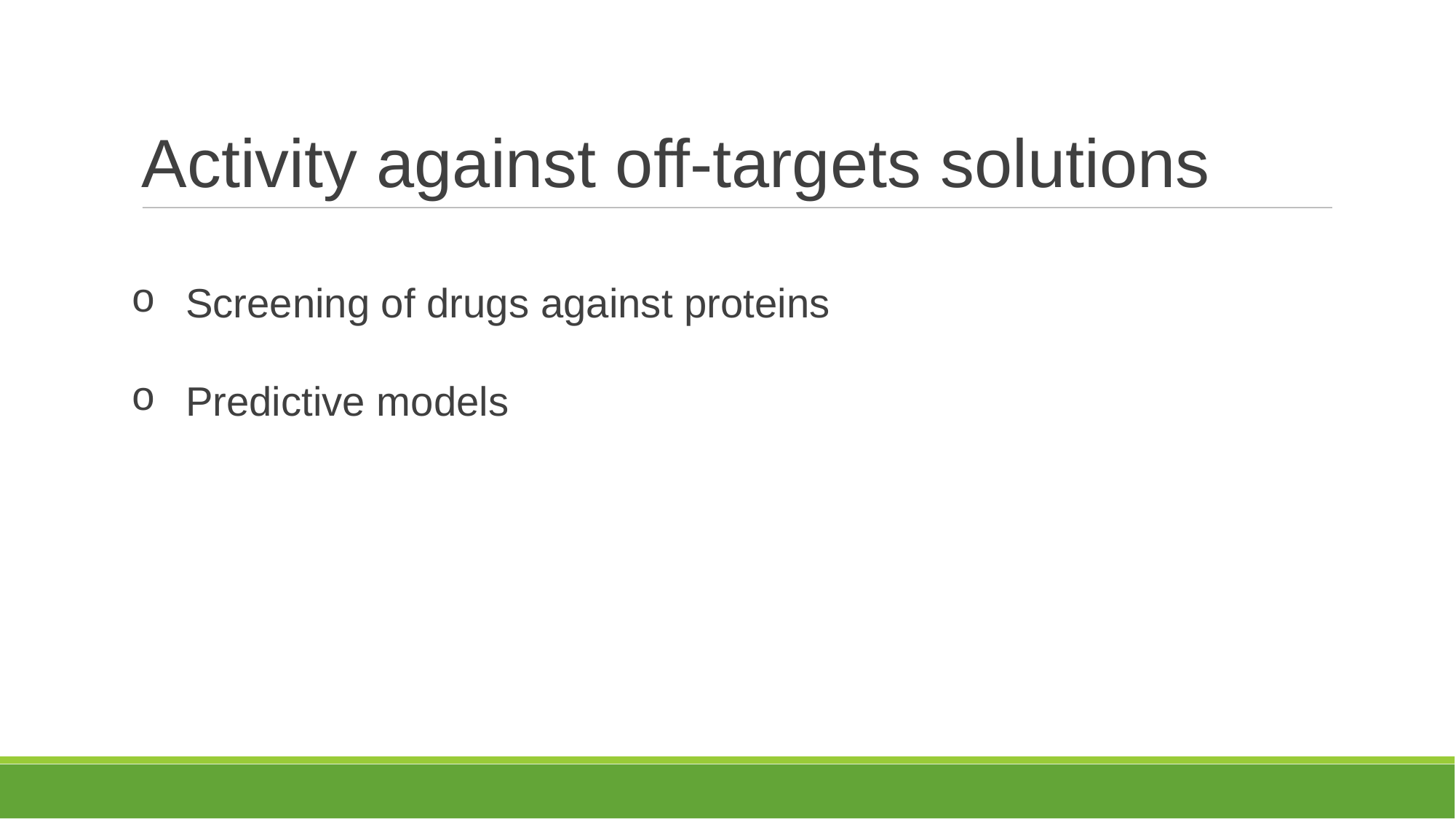

Activity against off-targets solutions

Screening of drugs against proteins

Predictive models